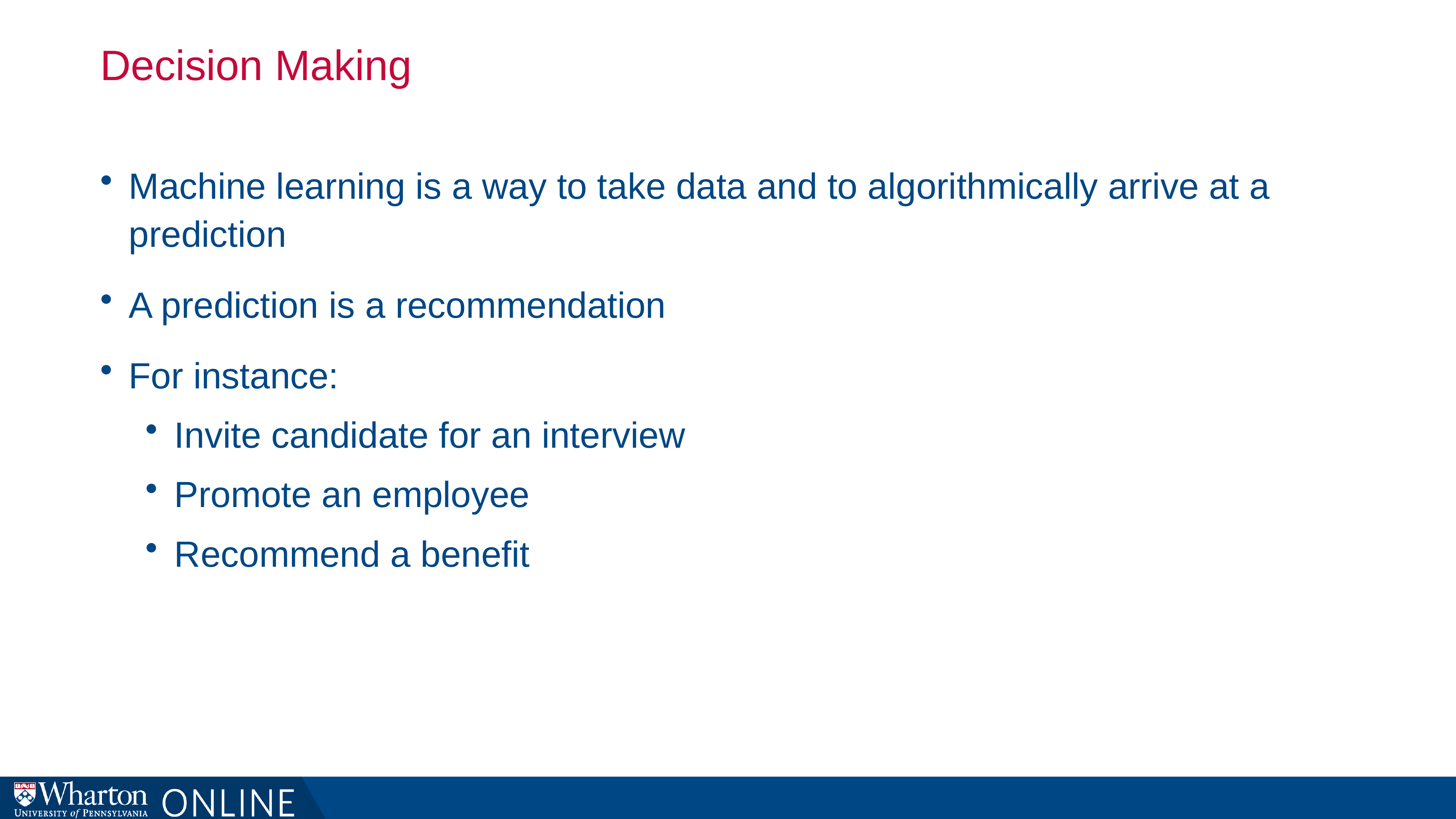

# Decision Making
Machine learning is a way to take data and to algorithmically arrive at a prediction
A prediction is a recommendation
For instance:
Invite candidate for an interview
Promote an employee
Recommend a benefit